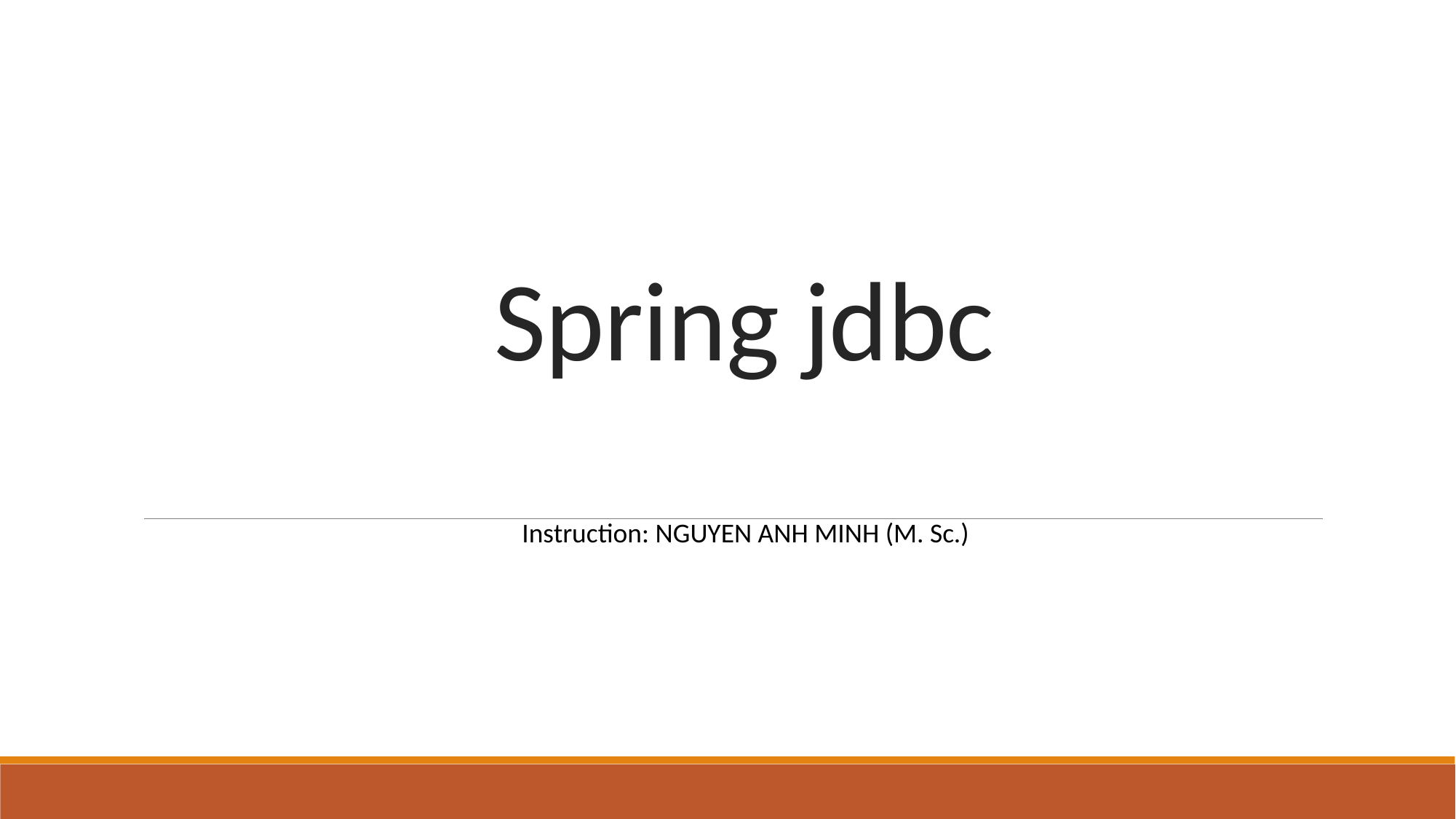

# Spring jdbc
Instruction: NGUYEN ANH MINH (M. Sc.)